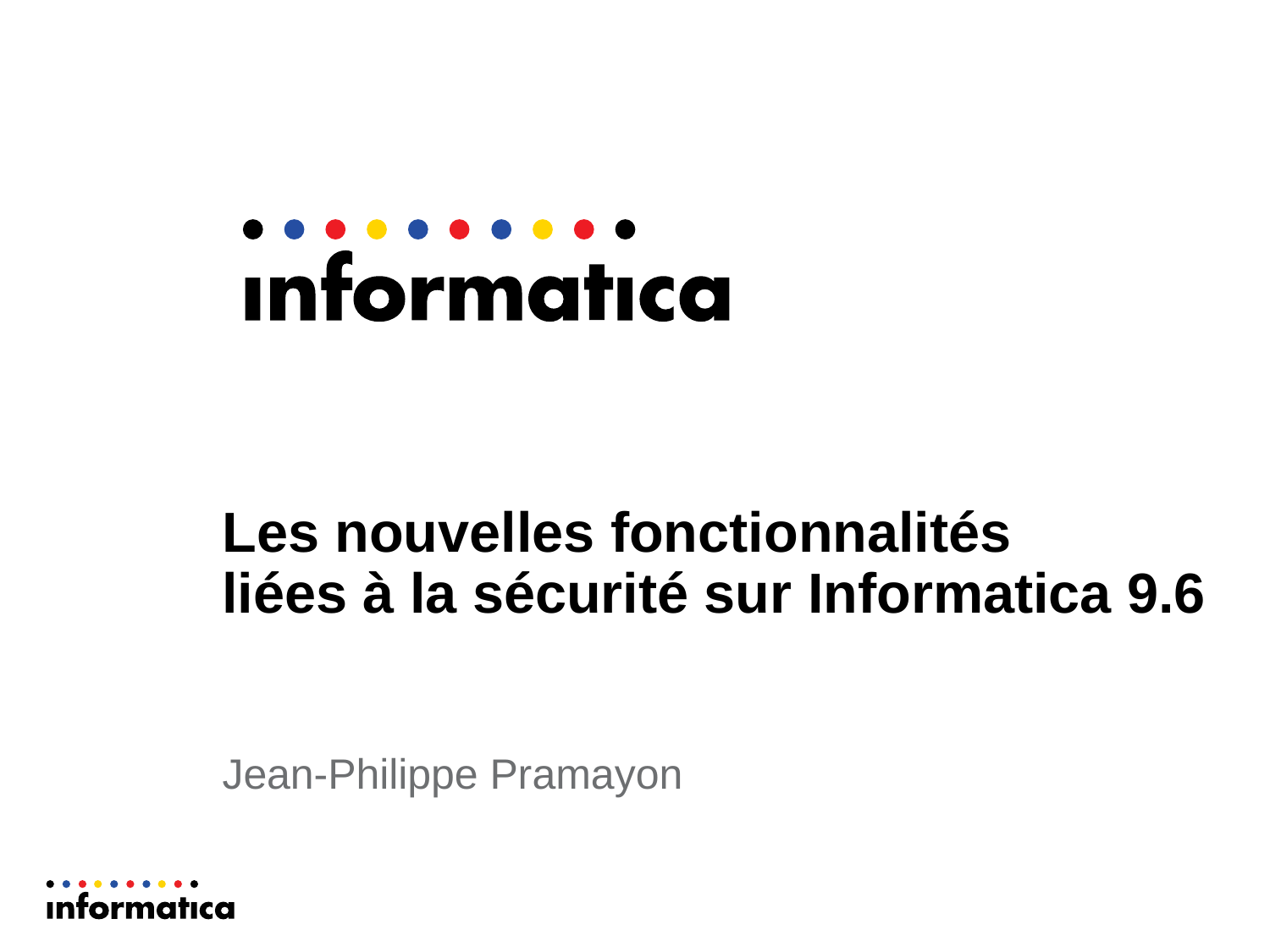

# Les nouvelles fonctionnalités liées à la sécurité sur Informatica 9.6
Jean-Philippe Pramayon